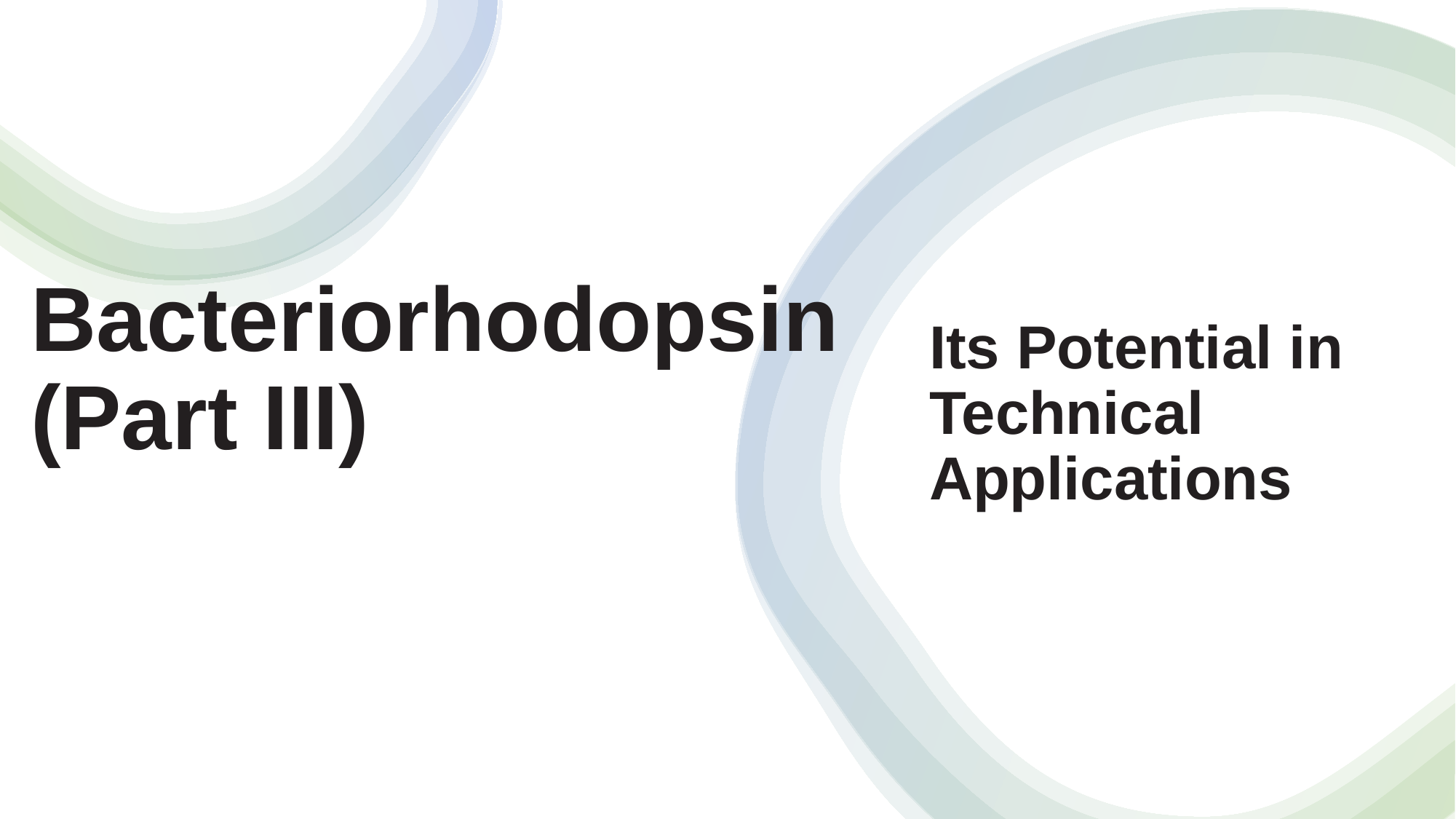

# Bacteriorhodopsin (Part III)
Its Potential in Technical Applications